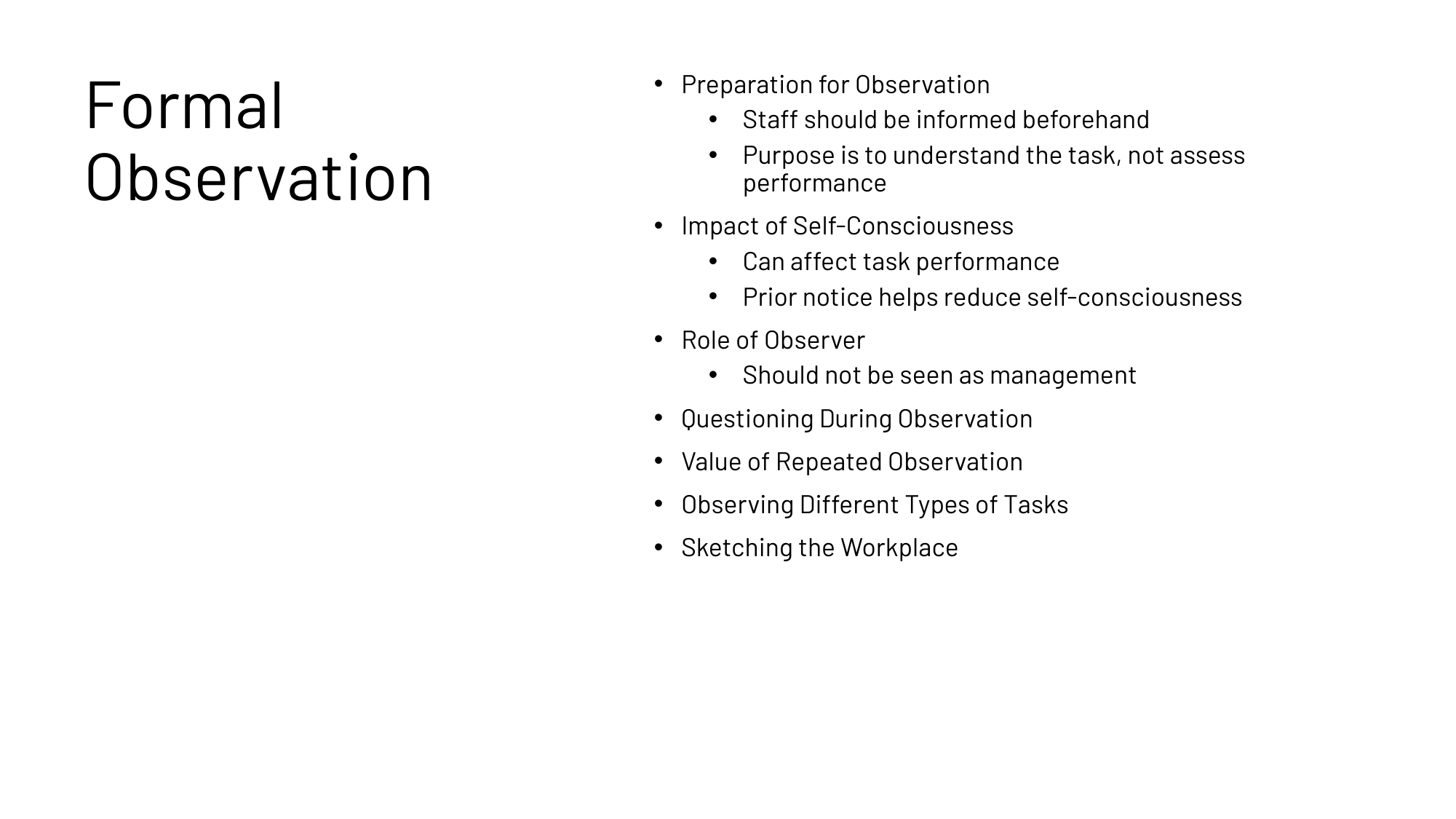

# Formal Observation
Preparation for Observation
Staff should be informed beforehand
Purpose is to understand the task, not assess performance
Impact of Self-Consciousness
Can affect task performance
Prior notice helps reduce self-consciousness
Role of Observer
Should not be seen as management
Questioning During Observation
Value of Repeated Observation
Observing Different Types of Tasks
Sketching the Workplace